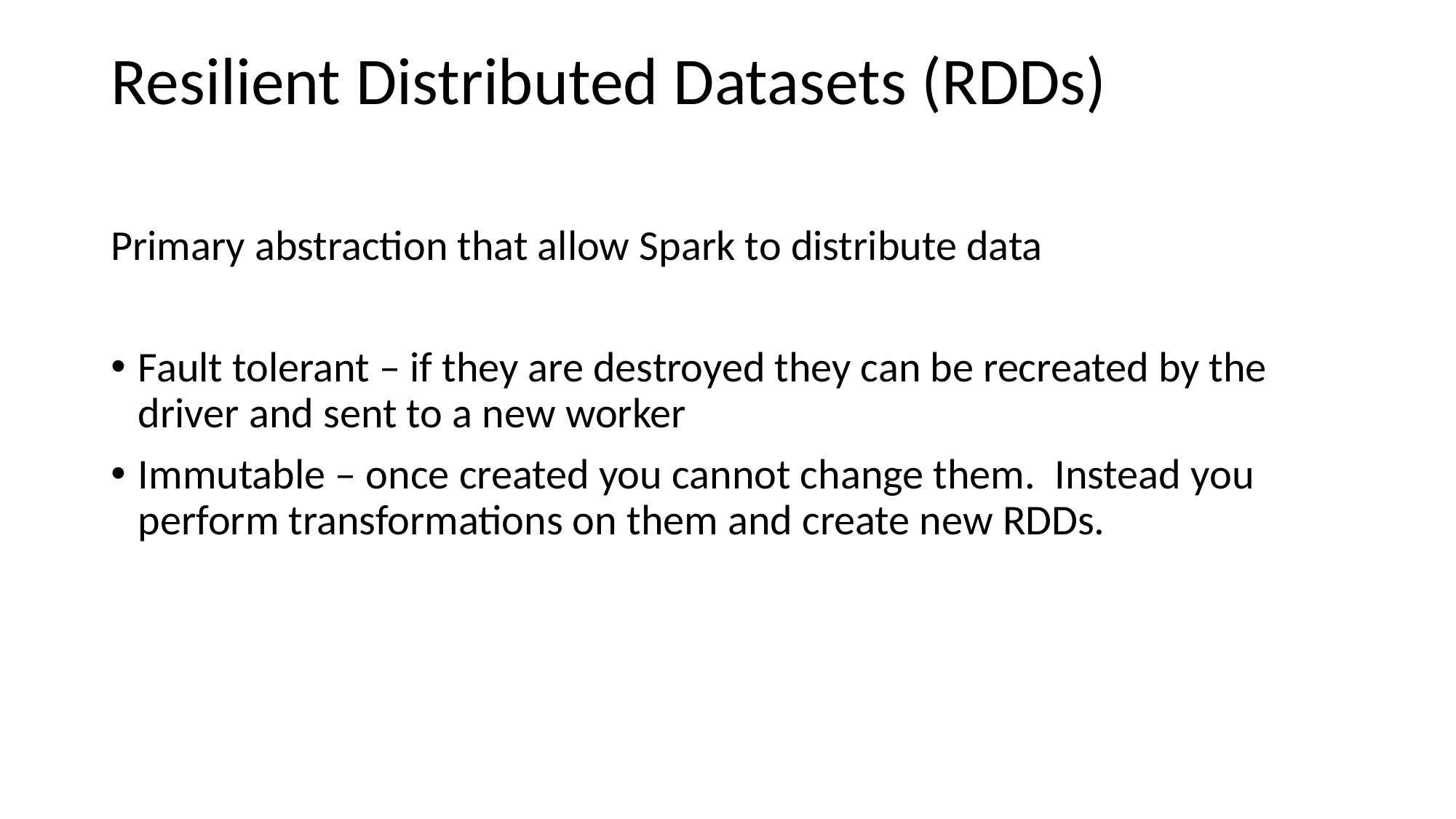

# Resilient Distributed Datasets (RDDs)
Primary abstraction that allow Spark to distribute data

Fault tolerant – if they are destroyed they can be recreated by the driver and sent to a new worker
Immutable – once created you cannot change them.  Instead you perform transformations on them and create new RDDs.